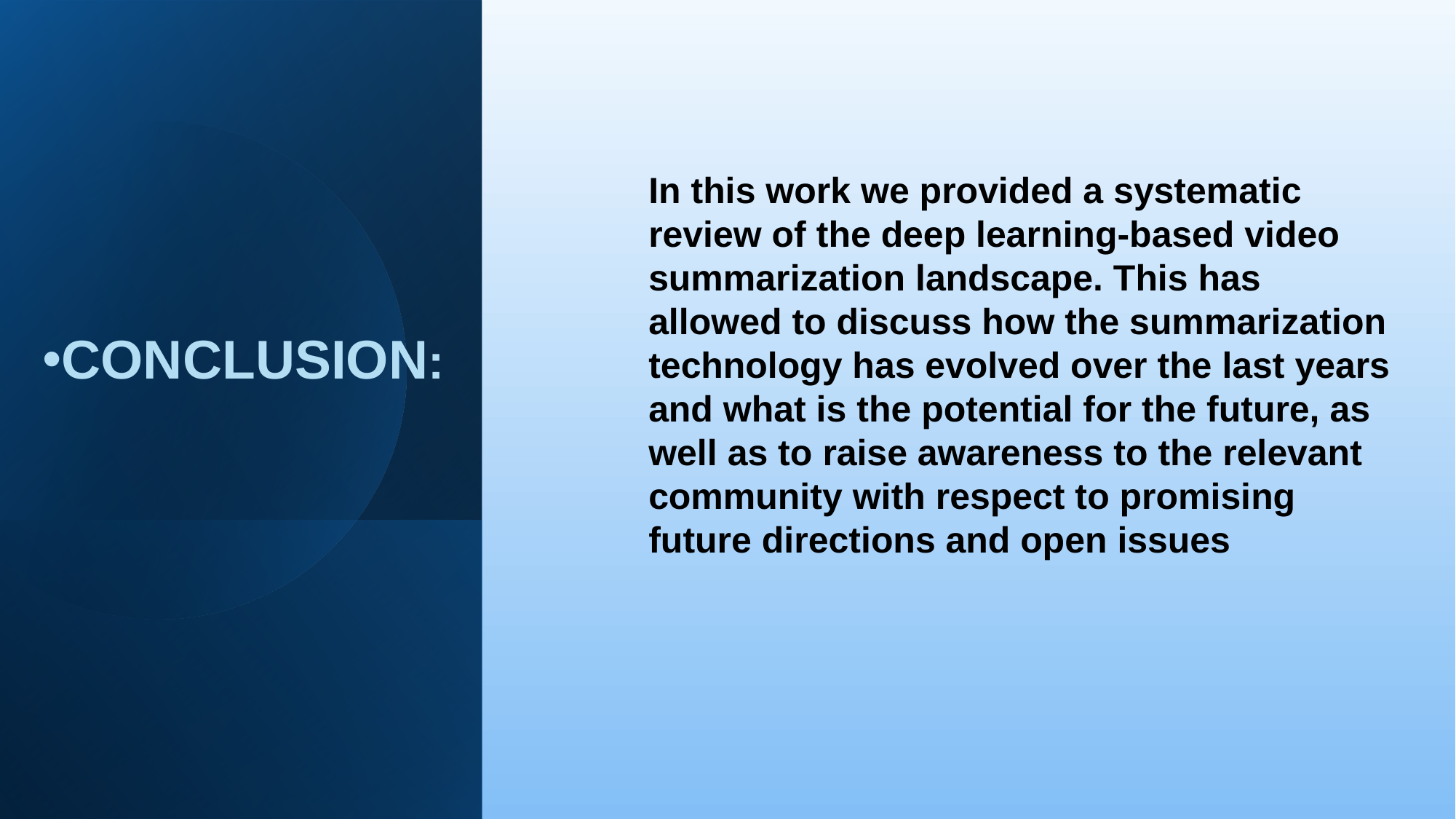

In this work we provided a systematic review of the deep learning-based video summarization landscape. This has allowed to discuss how the summarization technology has evolved over the last years and what is the potential for the future, as well as to raise awareness to the relevant community with respect to promising future directions and open issues

CONCLUSION: